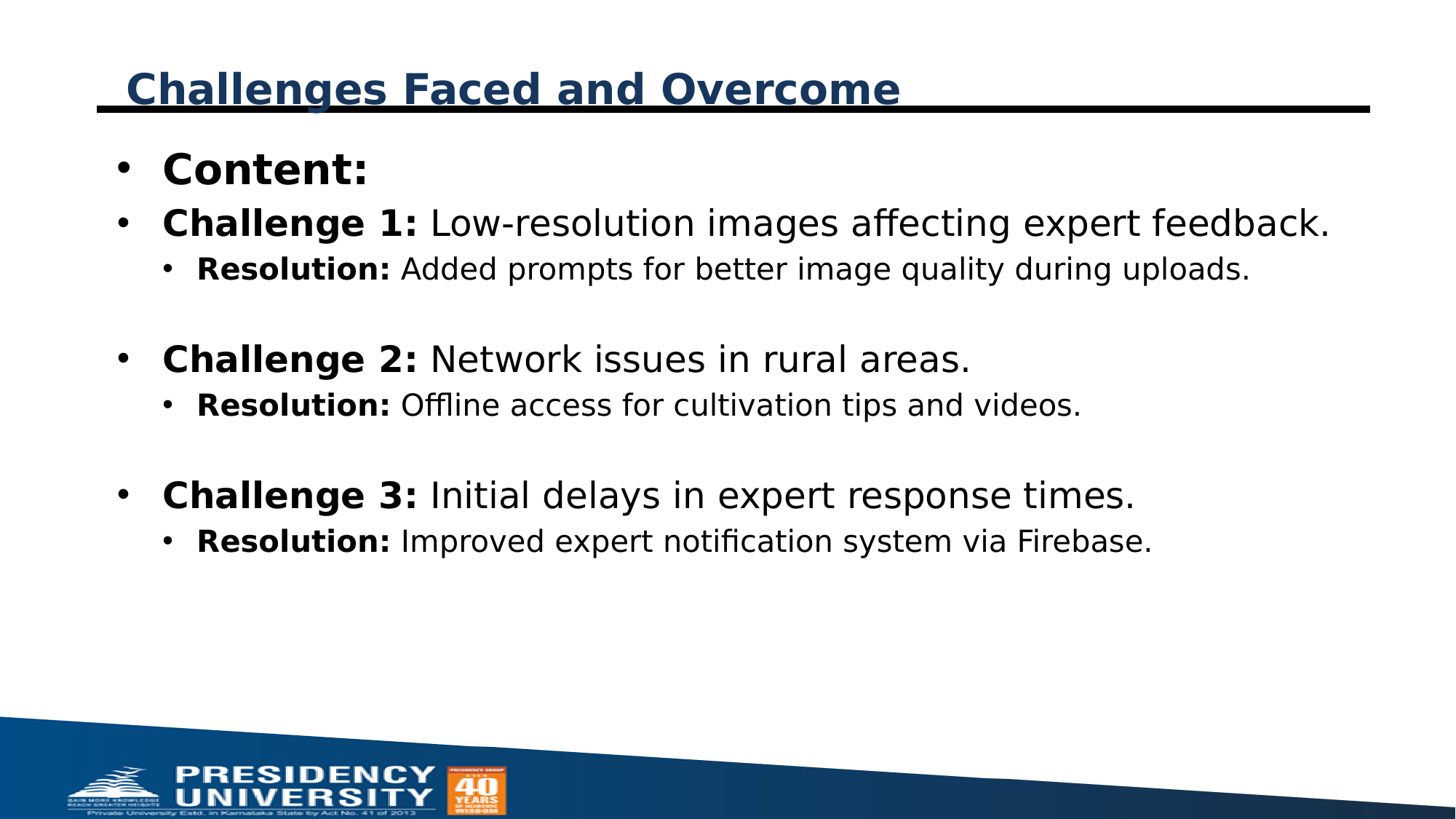

# Challenges Faced and Overcome
Content:
Challenge 1: Low-resolution images affecting expert feedback.
Resolution: Added prompts for better image quality during uploads.

Challenge 2: Network issues in rural areas.
Resolution: Offline access for cultivation tips and videos.

Challenge 3: Initial delays in expert response times.
Resolution: Improved expert notification system via Firebase.